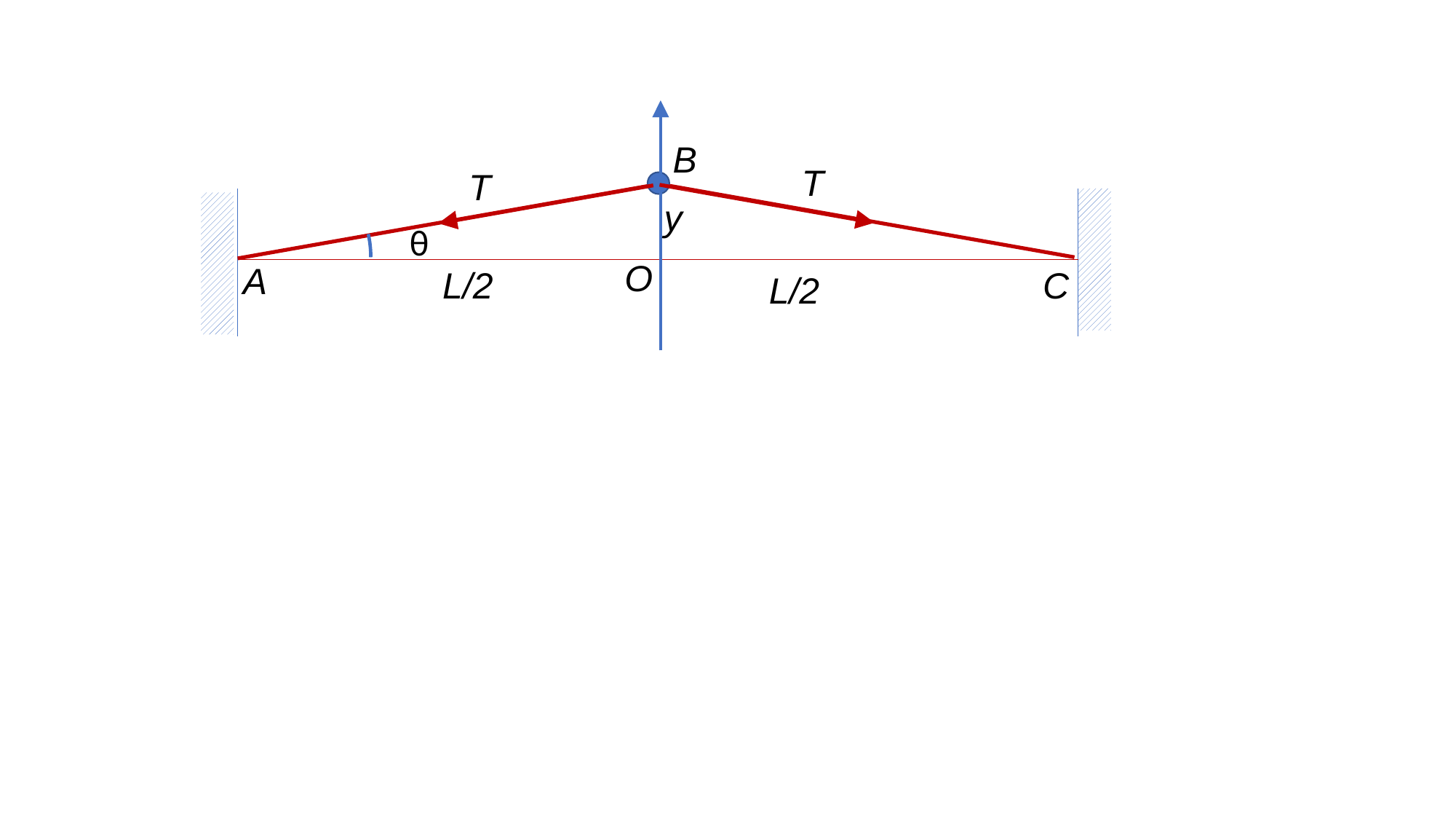

B

T
T

y

θ
O
A
C
L/2
L/2